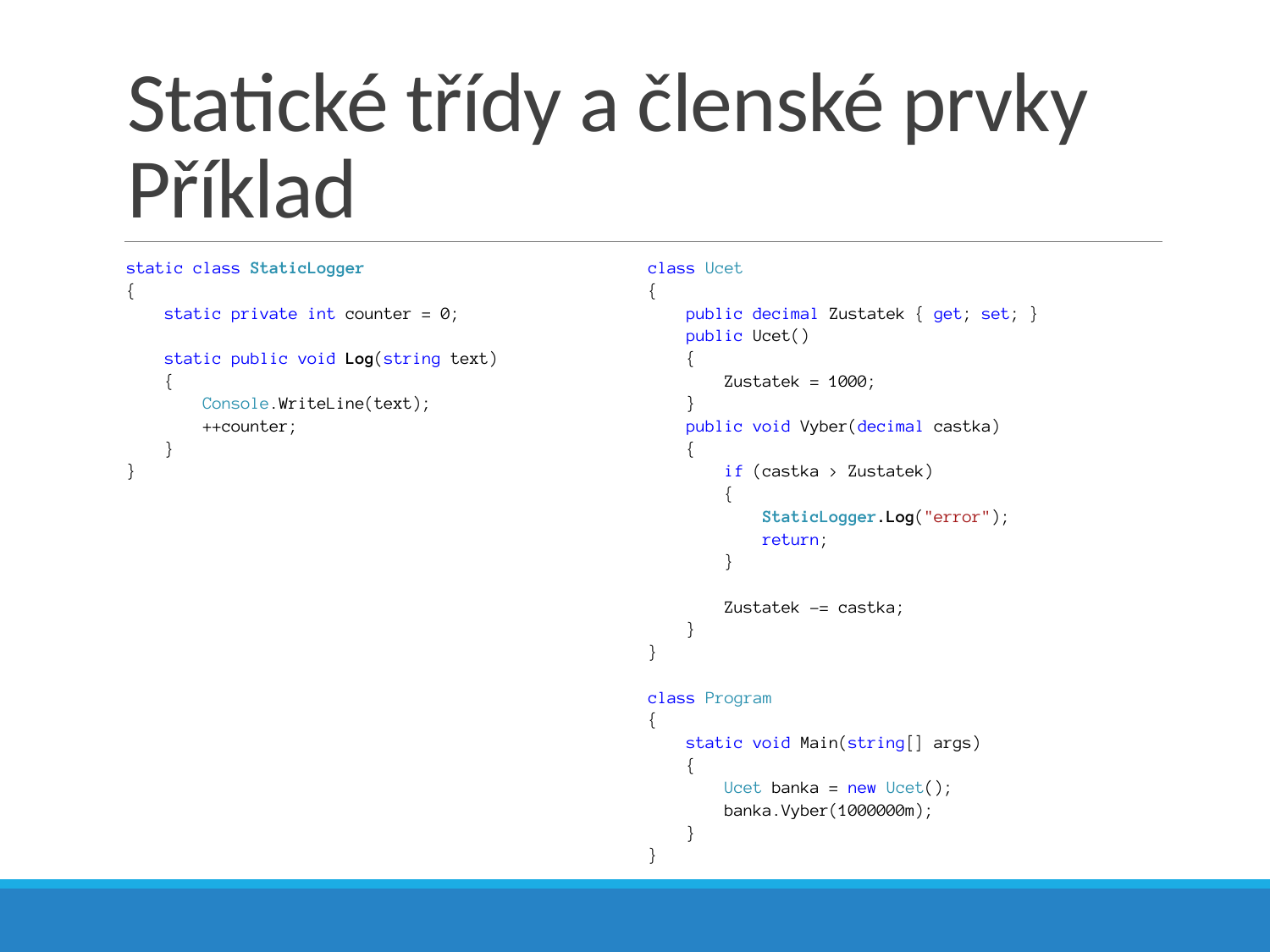

# Statické třídy a členské prvky Příklad
static class StaticLogger
{
    static private int counter = 0;

    static public void Log(string text)
    {
        Console.WriteLine(text);
        ++counter;
    }
}
class Ucet
{
    public decimal Zustatek { get; set; }
    public Ucet()
    {
        Zustatek = 1000;
    }
    public void Vyber(decimal castka)
    {
        if (castka > Zustatek)
        {
            StaticLogger.Log("error");
            return;
        }

        Zustatek -= castka;
    }
}

class Program
{
    static void Main(string[] args)
    {
        Ucet banka = new Ucet();
        banka.Vyber(1000000m);
    }
}